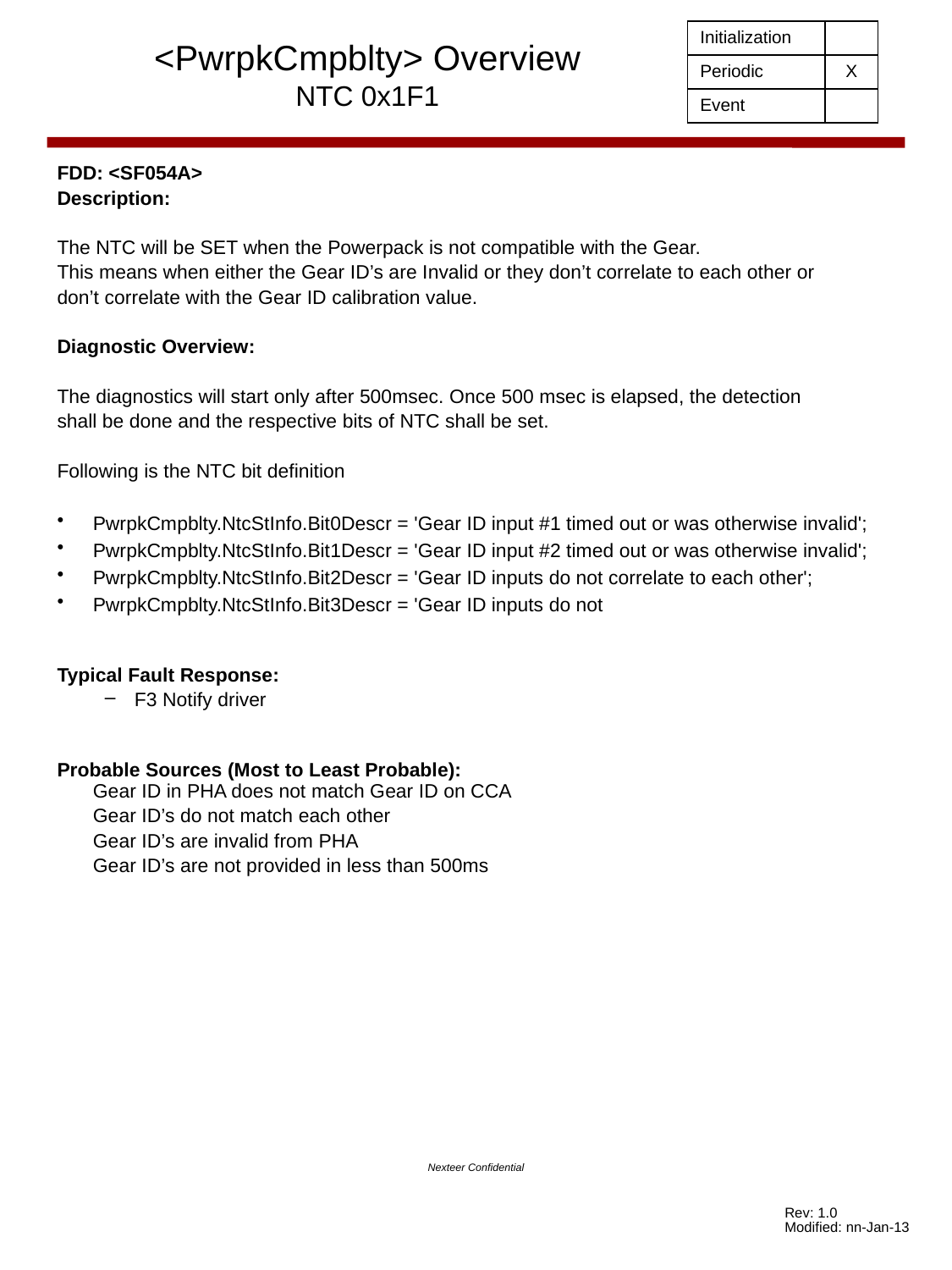

# <PwrpkCmpblty> Overview NTC 0x1F1
| Initialization |  |
| --- | --- |
| Periodic | X |
| Event |  |
FDD: <SF054A>
Description:

The NTC will be SET when the Powerpack is not compatible with the Gear.
This means when either the Gear ID’s are Invalid or they don’t correlate to each other or
don’t correlate with the Gear ID calibration value.

Diagnostic Overview:

The diagnostics will start only after 500msec. Once 500 msec is elapsed, the detection
shall be done and the respective bits of NTC shall be set.

Following is the NTC bit definition

PwrpkCmpblty.NtcStInfo.Bit0Descr = 'Gear ID input #1 timed out or was otherwise invalid';
PwrpkCmpblty.NtcStInfo.Bit1Descr = 'Gear ID input #2 timed out or was otherwise invalid';
PwrpkCmpblty.NtcStInfo.Bit2Descr = 'Gear ID inputs do not correlate to each other';
PwrpkCmpblty.NtcStInfo.Bit3Descr = 'Gear ID inputs do not

Typical Fault Response:
F3 Notify driver

Probable Sources (Most to Least Probable):
Gear ID in PHA does not match Gear ID on CCA
	Gear ID’s do not match each other
	Gear ID’s are invalid from PHA
	Gear ID’s are not provided in less than 500ms

Nexteer Confidential
Rev: 1.0
Modified: nn-Jan-13